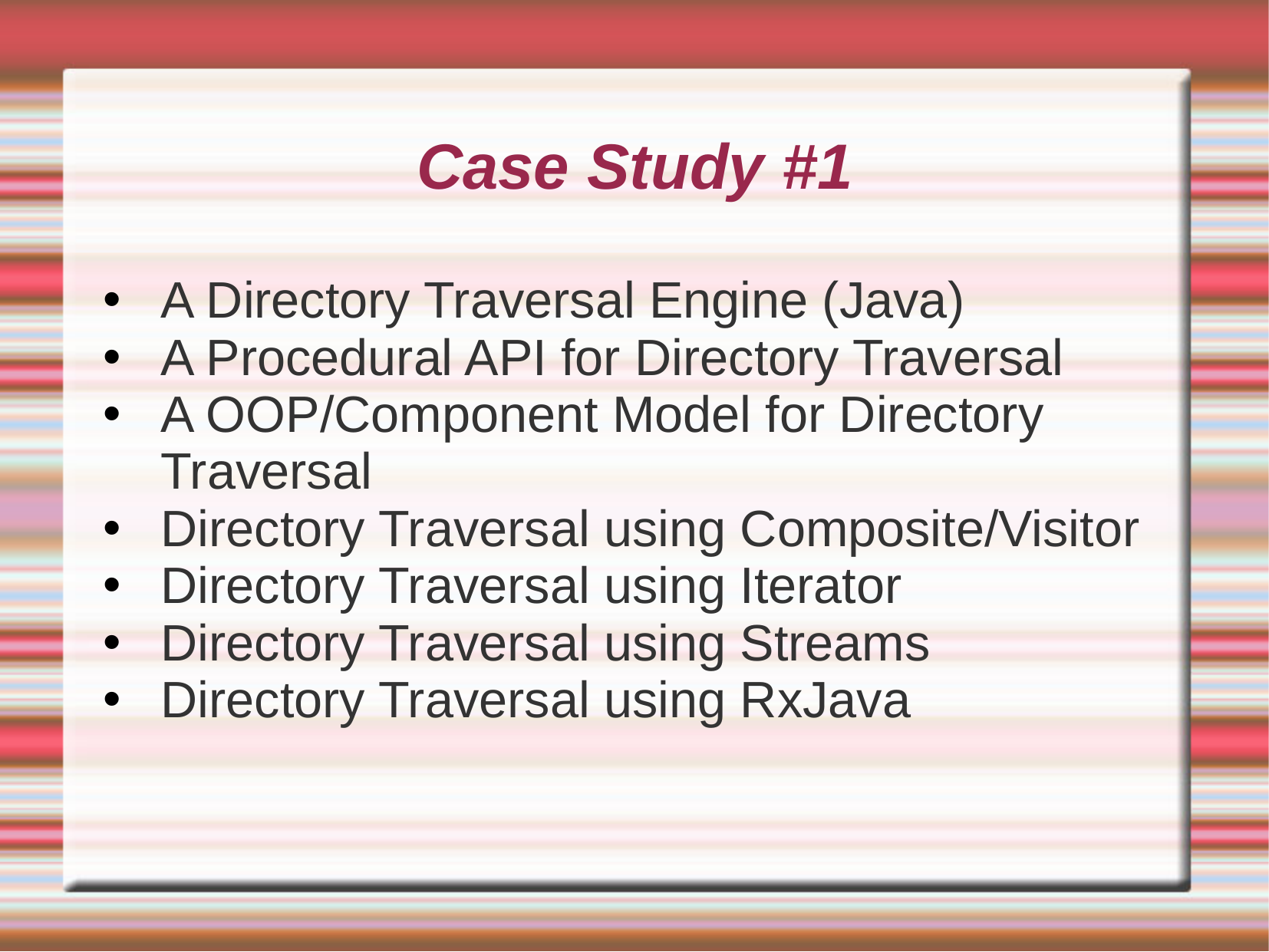

# Case Study #1
A Directory Traversal Engine (Java)
A Procedural API for Directory Traversal
A OOP/Component Model for Directory Traversal
Directory Traversal using Composite/Visitor
Directory Traversal using Iterator
Directory Traversal using Streams
Directory Traversal using RxJava